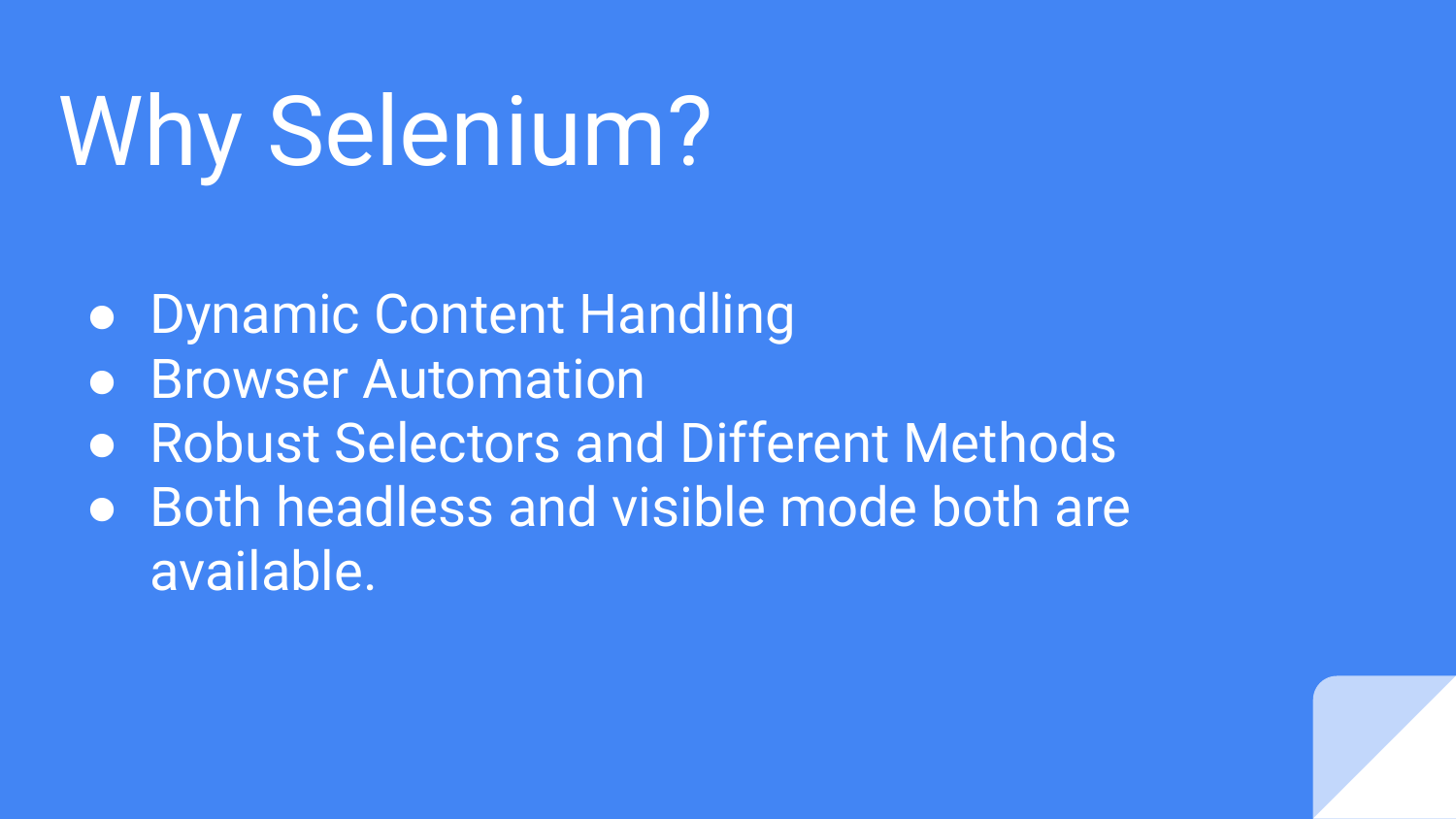

# Why Selenium?
Dynamic Content Handling
Browser Automation
Robust Selectors and Different Methods
Both headless and visible mode both are available.